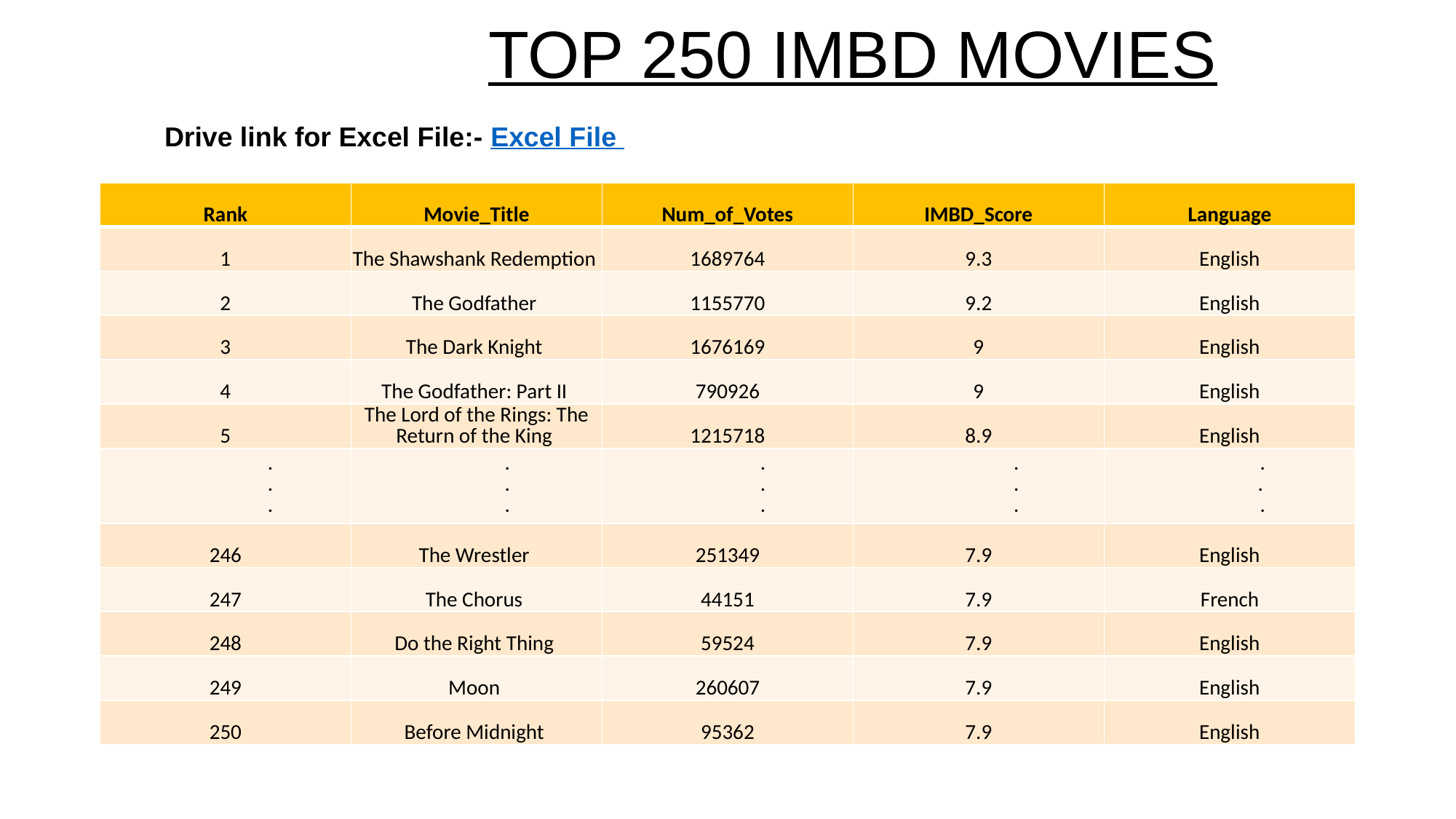

# TOP 250 IMBD MOVIES
Drive link for Excel File:- Excel File
| Rank | Movie\_Title | Num\_of\_Votes | IMBD\_Score | Language |
| --- | --- | --- | --- | --- |
| 1 | The Shawshank Redemption | 1689764 | 9.3 | English |
| 2 | The Godfather | 1155770 | 9.2 | English |
| 3 | The Dark Knight | 1676169 | 9 | English |
| 4 | The Godfather: Part II | 790926 | 9 | English |
| 5 | The Lord of the Rings: The Return of the King | 1215718 | 8.9 | English |
| . . . | . . . | . . . | . . . | . . . |
| 246 | The Wrestler | 251349 | 7.9 | English |
| 247 | The Chorus | 44151 | 7.9 | French |
| 248 | Do the Right Thing | 59524 | 7.9 | English |
| 249 | Moon | 260607 | 7.9 | English |
| 250 | Before Midnight | 95362 | 7.9 | English |